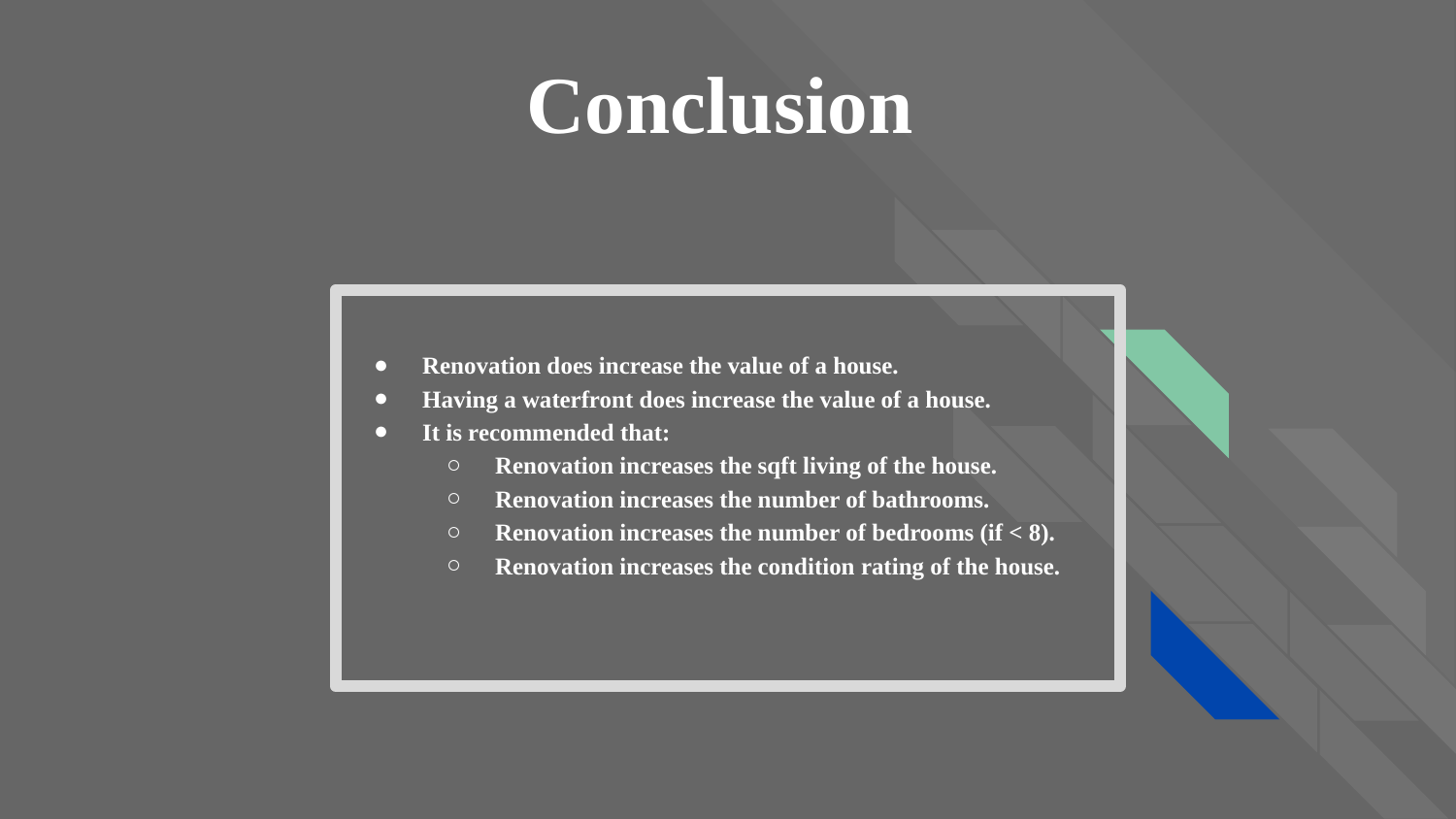

# Conclusion

Renovation does increase the value of a house.
Having a waterfront does increase the value of a house.
It is recommended that:
Renovation increases the sqft living of the house.
Renovation increases the number of bathrooms.
Renovation increases the number of bedrooms (if < 8).
Renovation increases the condition rating of the house.